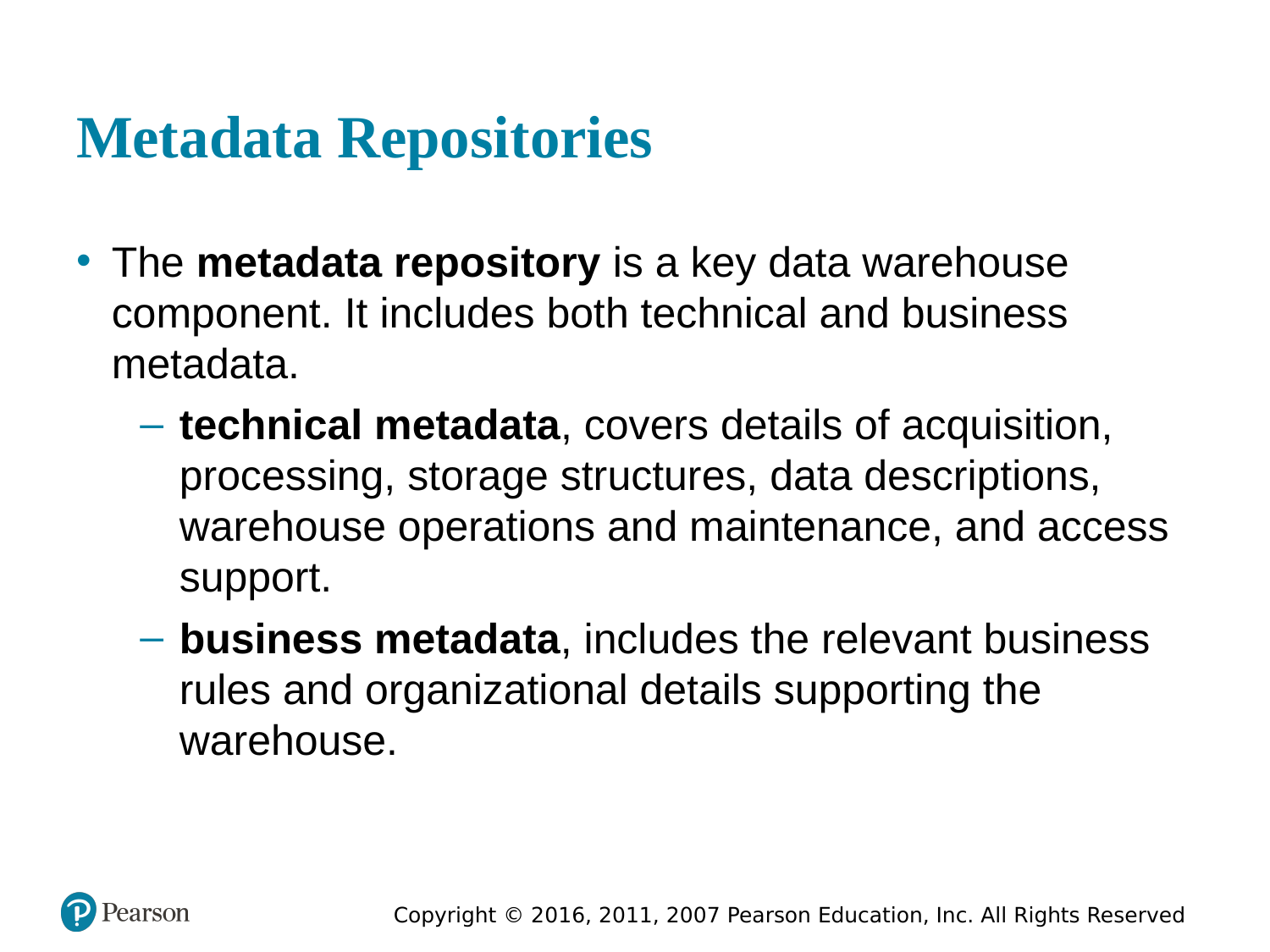

# Metadata Repositories
The metadata repository is a key data warehouse component. It includes both technical and business metadata.
technical metadata, covers details of acquisition, processing, storage structures, data descriptions, warehouse operations and maintenance, and access support.
business metadata, includes the relevant business rules and organizational details supporting the warehouse.